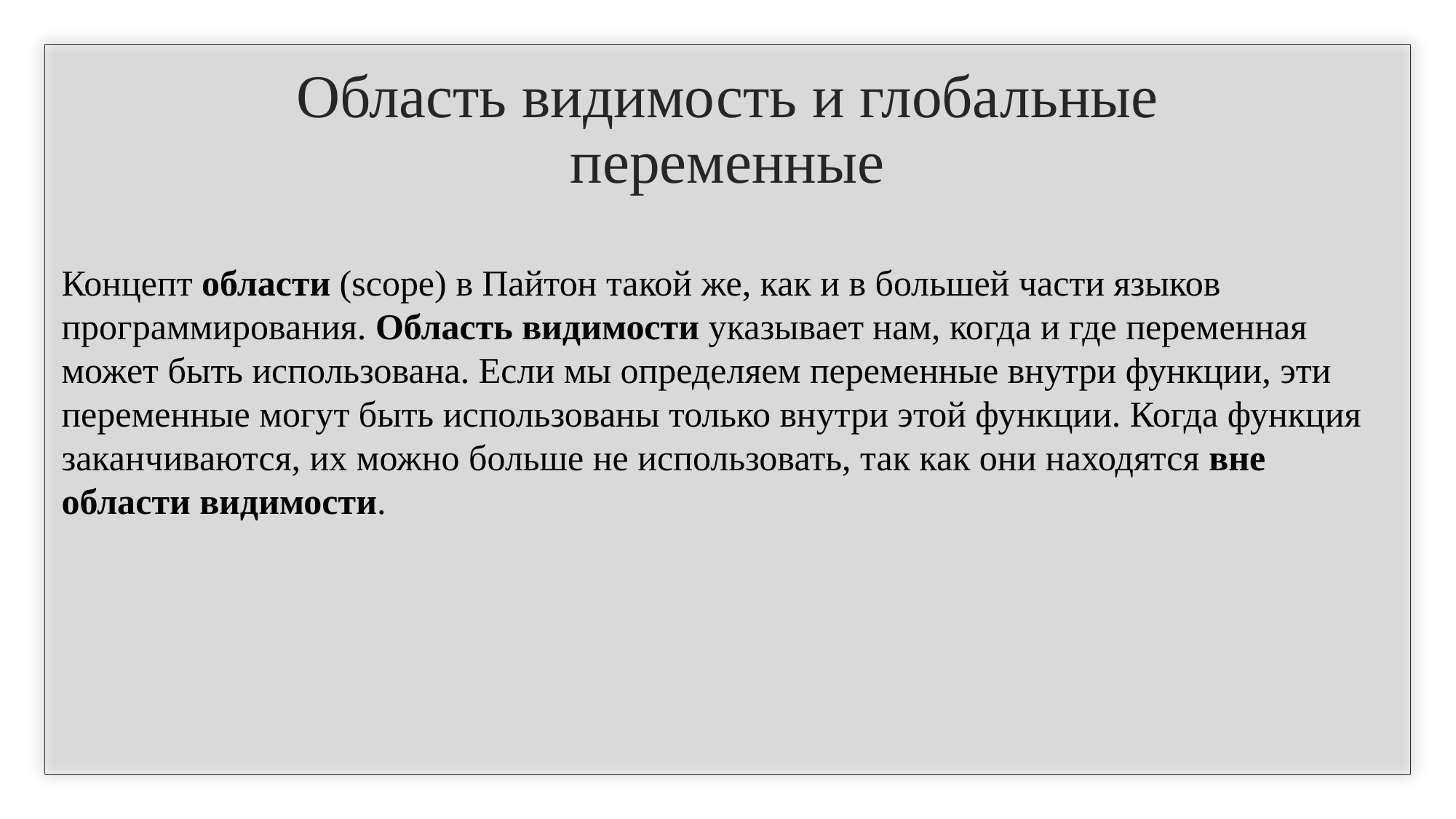

# Область видимость и глобальные переменные
Концепт области (scope) в Пайтон такой же, как и в большей части языков программирования. Область видимости указывает нам, когда и где переменная может быть использована. Если мы определяем переменные внутри функции, эти переменные могут быть использованы только внутри этой функции. Когда функция заканчиваются, их можно больше не использовать, так как они находятся вне области видимости.